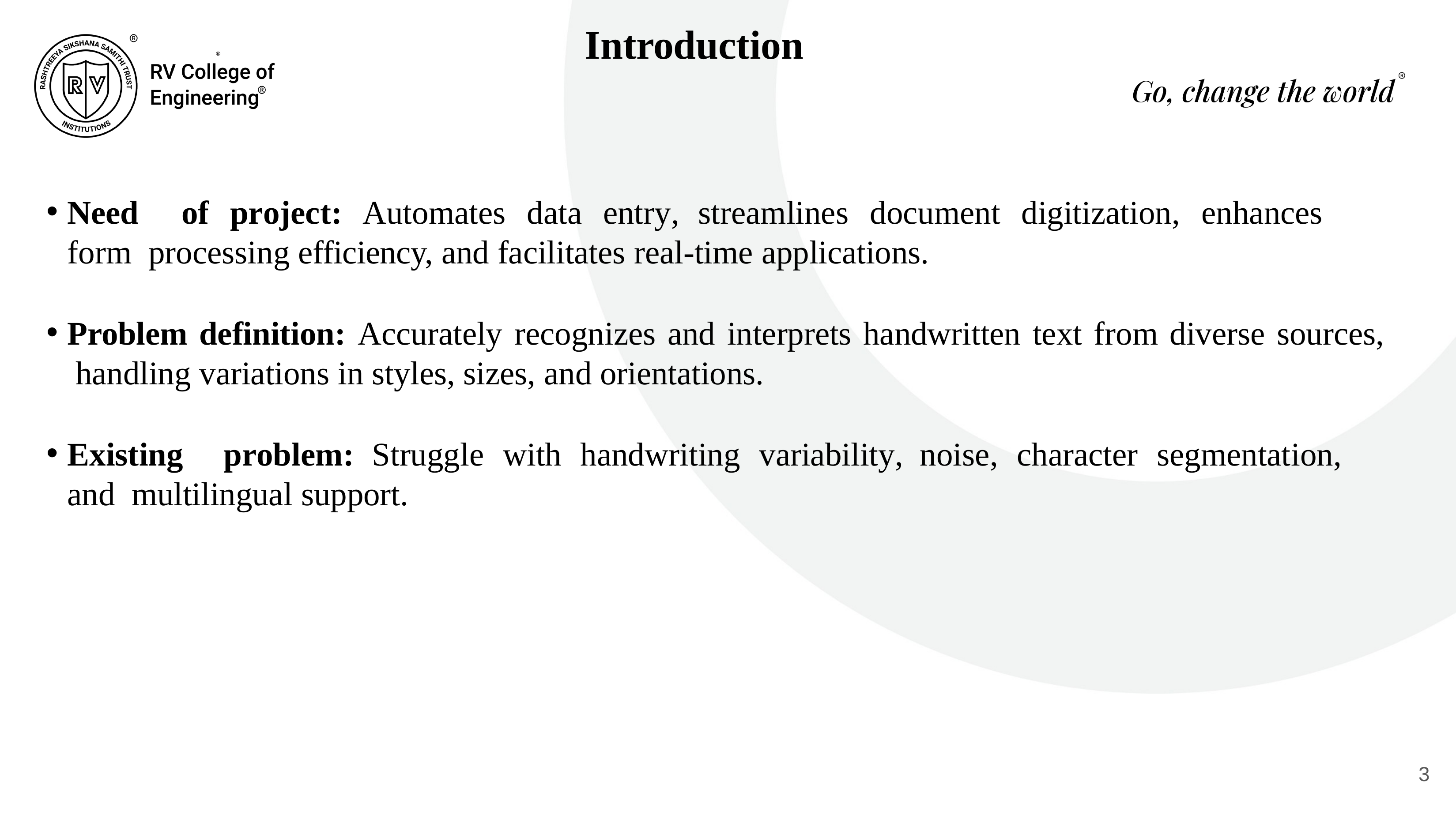

# Introduction

Need	of	project:	Automates	data	entry,	streamlines	document	digitization,	enhances	form  processing efficiency, and facilitates real-time applications.

Problem definition: Accurately recognizes and interprets handwritten text from diverse sources,  handling variations in styles, sizes, and orientations.

Existing	problem:	Struggle	with	handwriting	variability,	noise,	character	segmentation,	and  multilingual support.
3